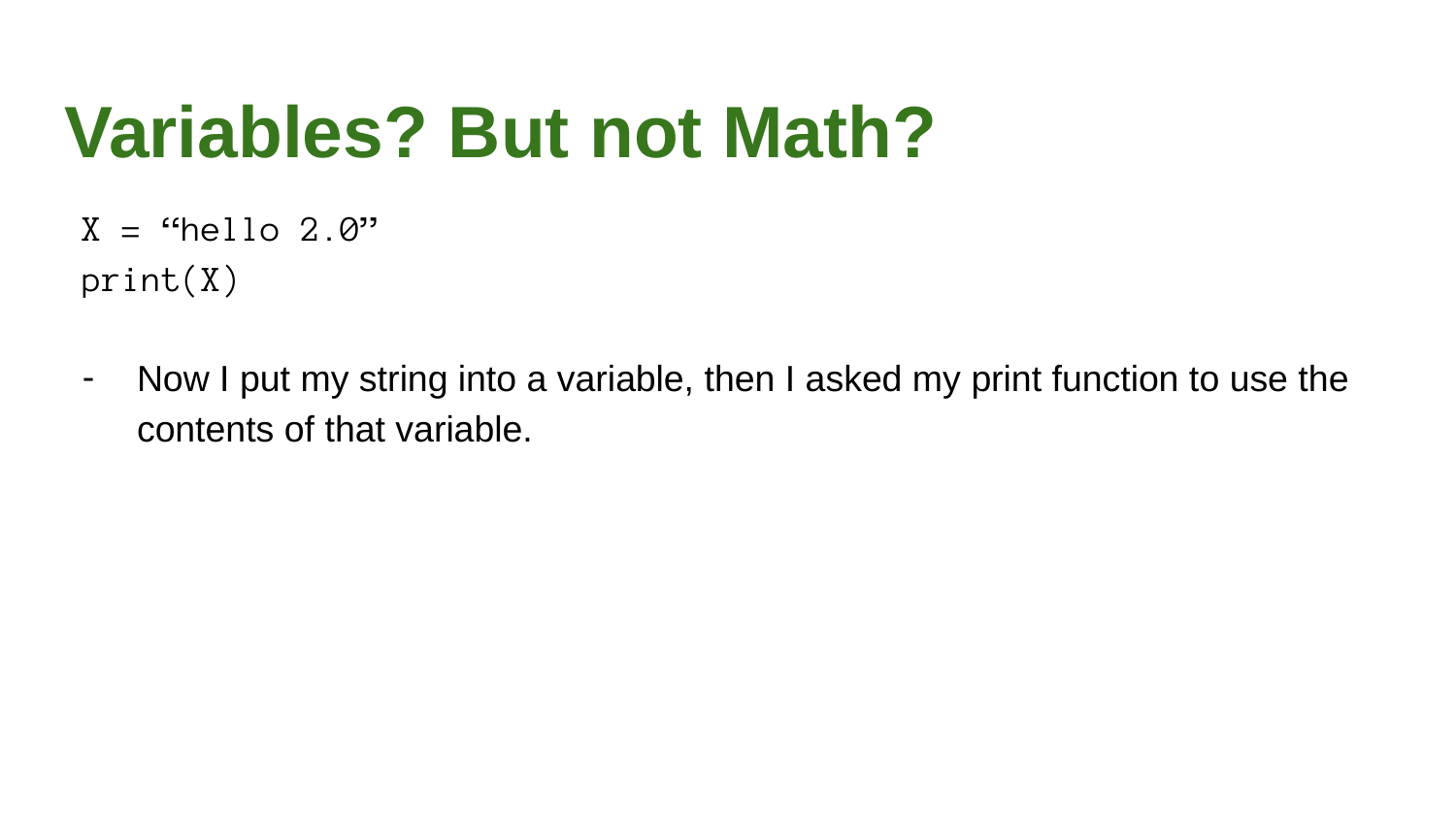

# Variables? But not Math?
X = “hello 2.0”
print(X)

Now I put my string into a variable, then I asked my print function to use the contents of that variable.